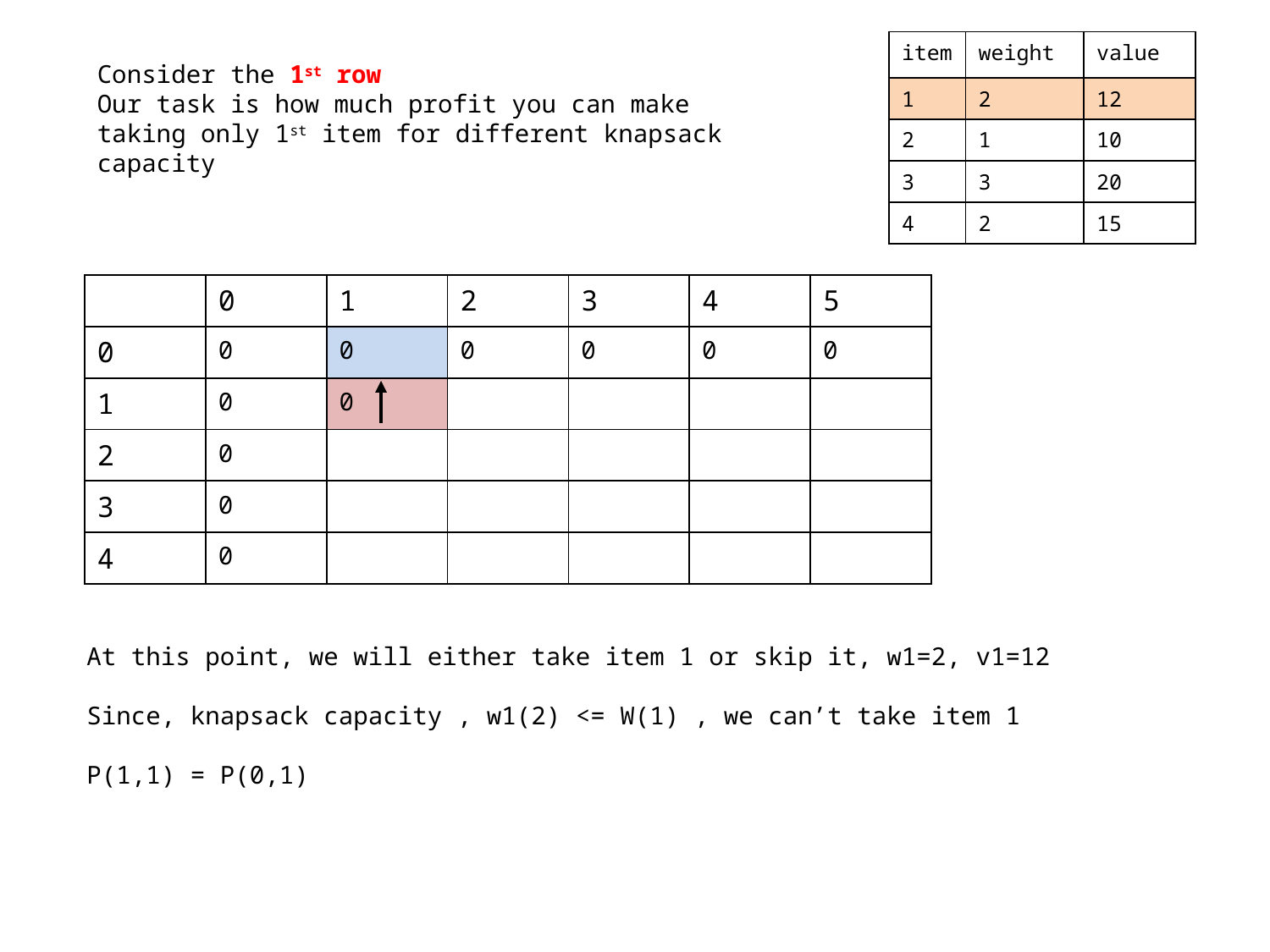

| item | weight | value |
| --- | --- | --- |
| 1 | 2 | 12 |
| 2 | 1 | 10 |
| 3 | 3 | 20 |
| 4 | 2 | 15 |
Consider the 1st row
Our task is how much profit you can make taking only 1st item for different knapsack capacity
|  | 0 | 1 | 2 | 3 | 4 | 5 |
| --- | --- | --- | --- | --- | --- | --- |
| 0 | 0 | 0 | 0 | 0 | 0 | 0 |
| 1 | 0 | 0 |  |  |  |  |
| 2 | 0 |  |  |  |  |  |
| 3 | 0 |  |  |  |  |  |
| 4 | 0 |  |  |  |  |  |
At this point, we will either take item 1 or skip it, w1=2, v1=12

Since, knapsack capacity , w1(2) <= W(1) , we can’t take item 1

P(1,1) = P(0,1)